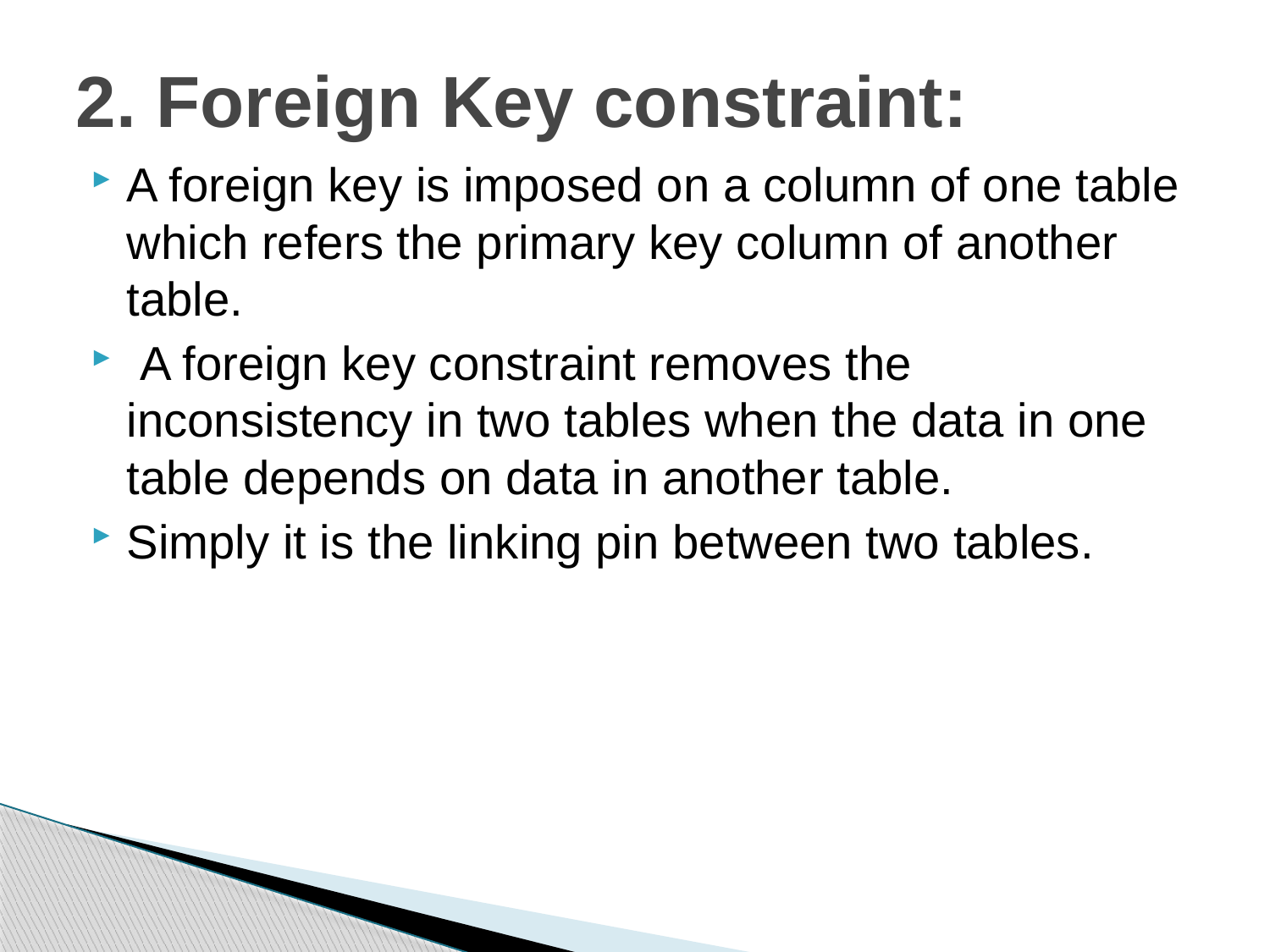

# 2. Foreign Key constraint:
A foreign key is imposed on a column of one table which refers the primary key column of another table.
 A foreign key constraint removes the inconsistency in two tables when the data in one table depends on data in another table.
Simply it is the linking pin between two tables.